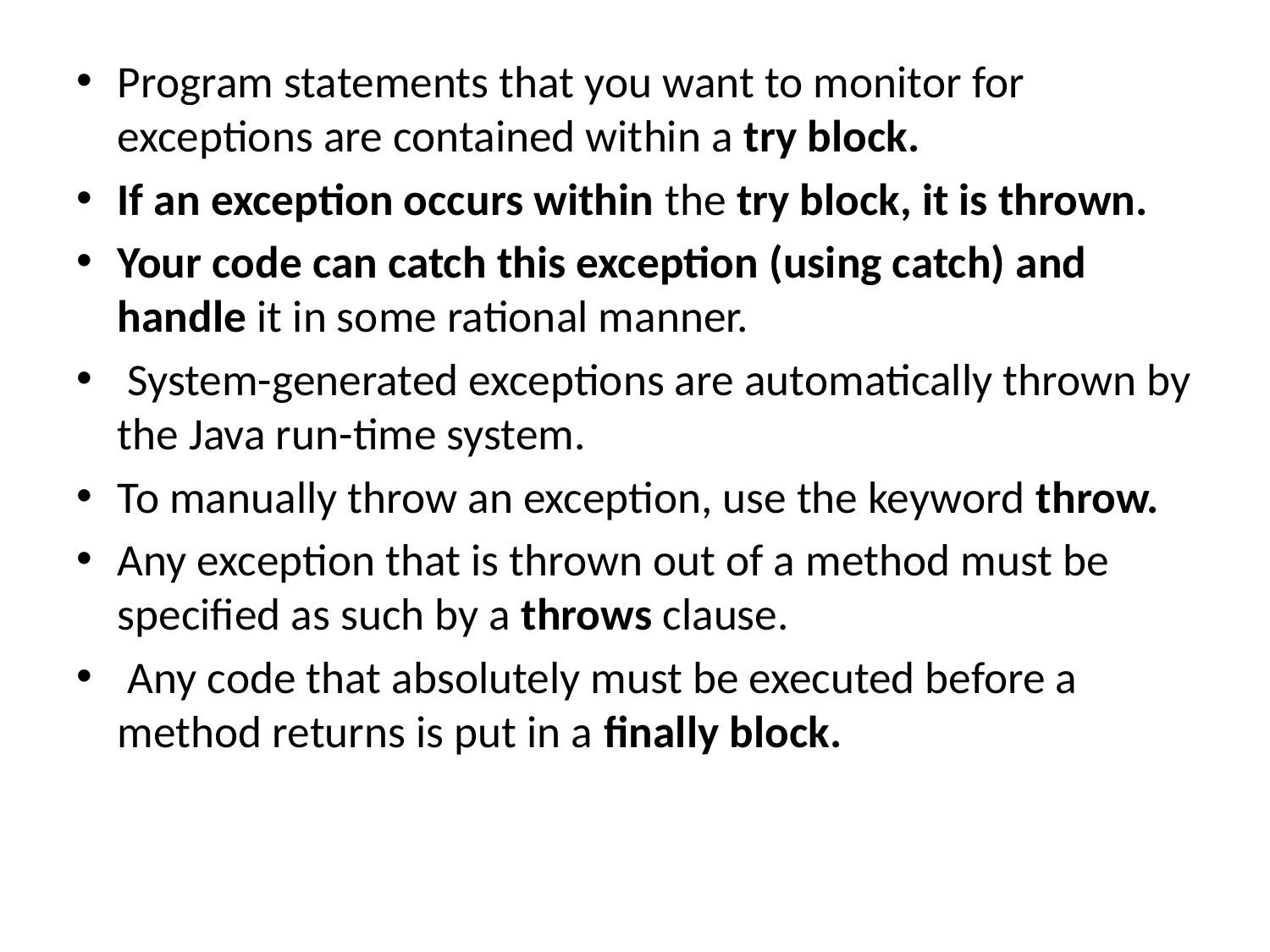

Program statements that you want to monitor for exceptions are contained within a try block.
If an exception occurs within the try block, it is thrown.
Your code can catch this exception (using catch) and handle it in some rational manner.
 System-generated exceptions are automatically thrown by the Java run-time system.
To manually throw an exception, use the keyword throw.
Any exception that is thrown out of a method must be specified as such by a throws clause.
 Any code that absolutely must be executed before a method returns is put in a finally block.